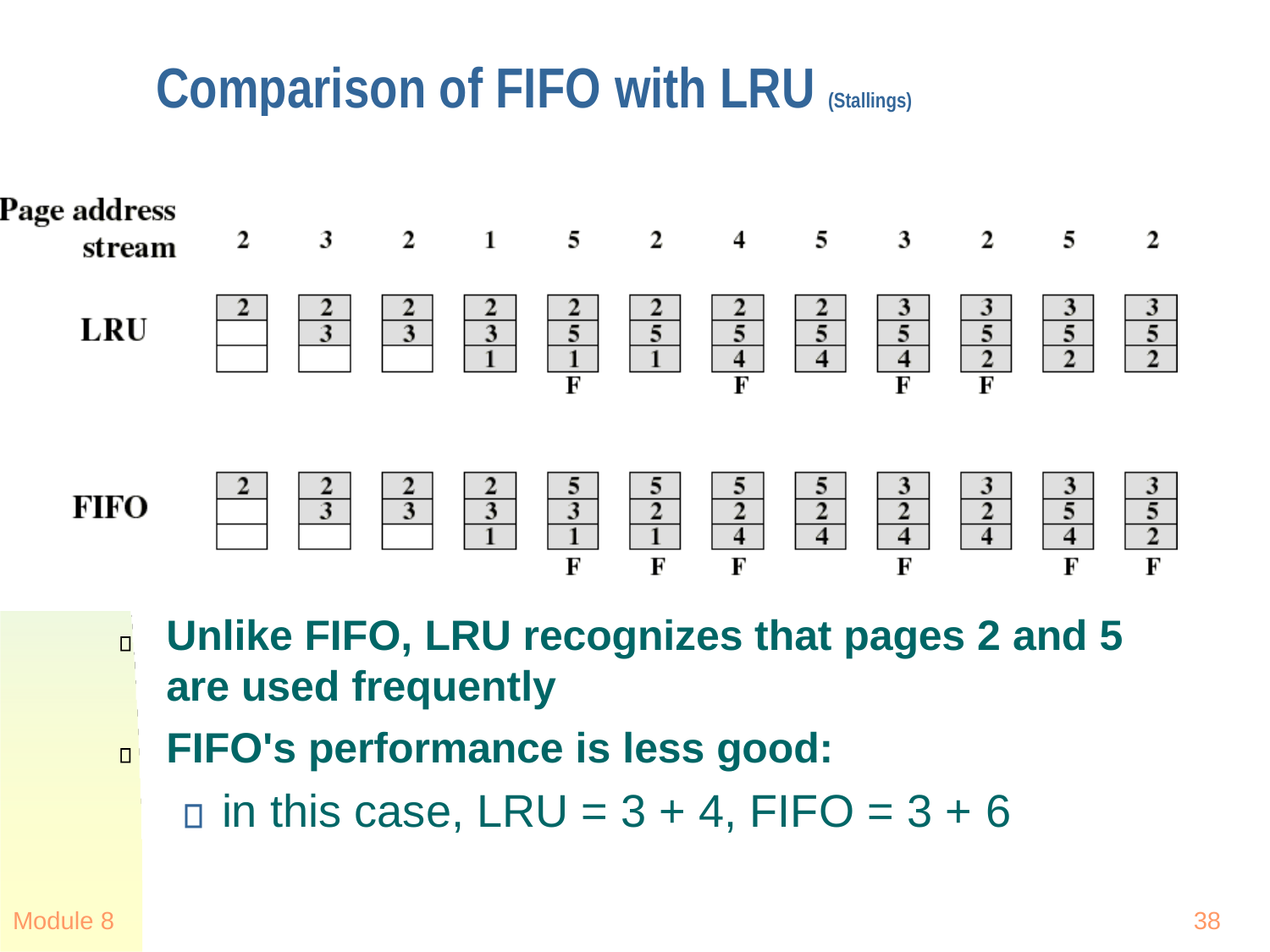

# Comparison of FIFO with LRU (Stallings)

Unlike FIFO, LRU recognizes that pages 2 and 5
are used frequently
FIFO's performance is less good:
in this case, LRU = 3 + 4, FIFO = 3 + 6

Module 8
38